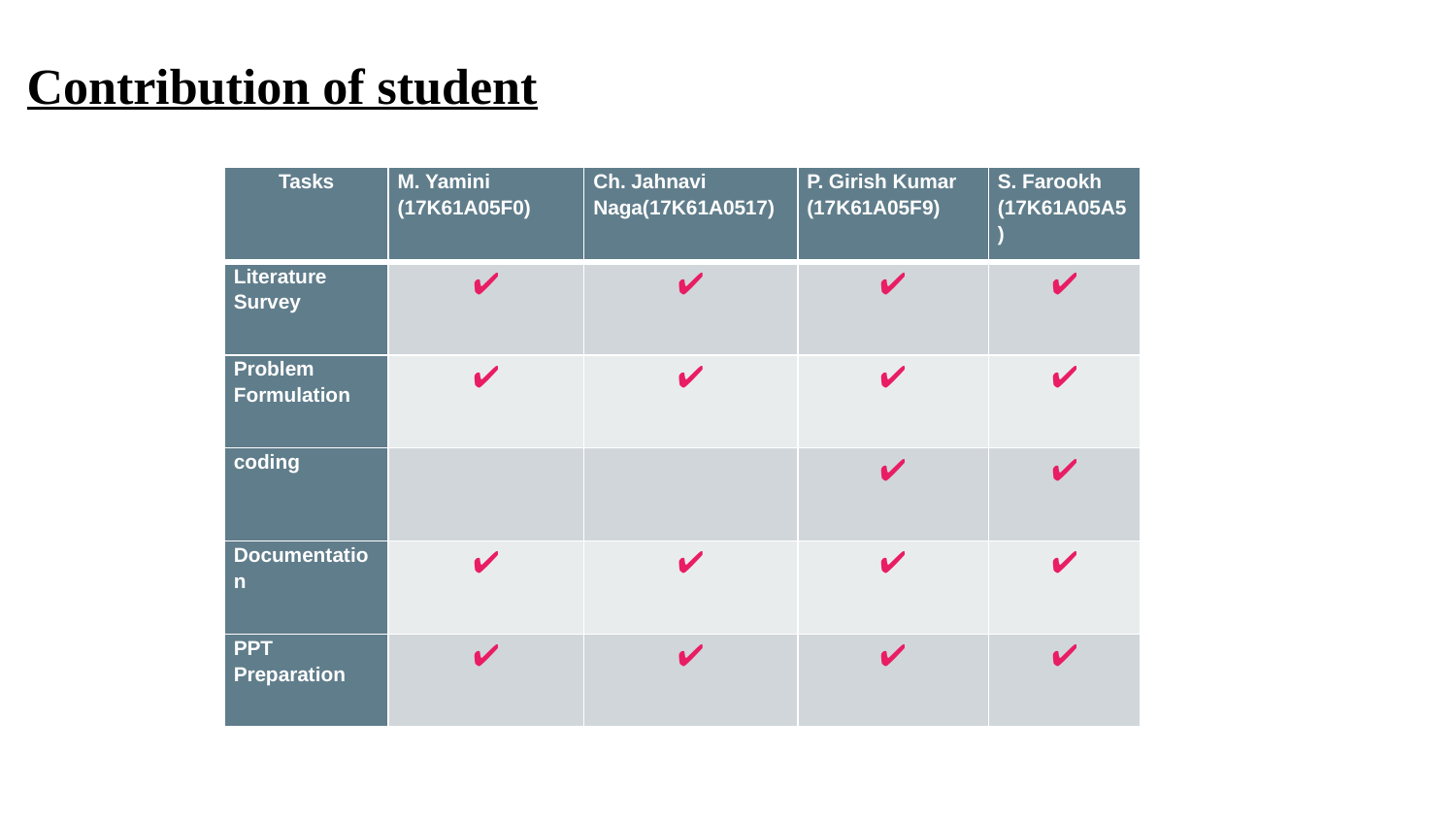

Contribution of student
| Tasks | M. Yamini (17K61A05F0) | Ch. Jahnavi Naga(17K61A0517) | P. Girish Kumar (17K61A05F9) | S. Farookh (17K61A05A5) |
| --- | --- | --- | --- | --- |
| Literature Survey | ✔ | ✔ | ✔ | ✔ |
| Problem Formulation | ✔ | ✔ | ✔ | ✔ |
| coding |  |  | ✔ | ✔ |
| Documentation | ✔ | ✔ | ✔ | ✔ |
| PPT Preparation | ✔ | ✔ | ✔ | ✔ |